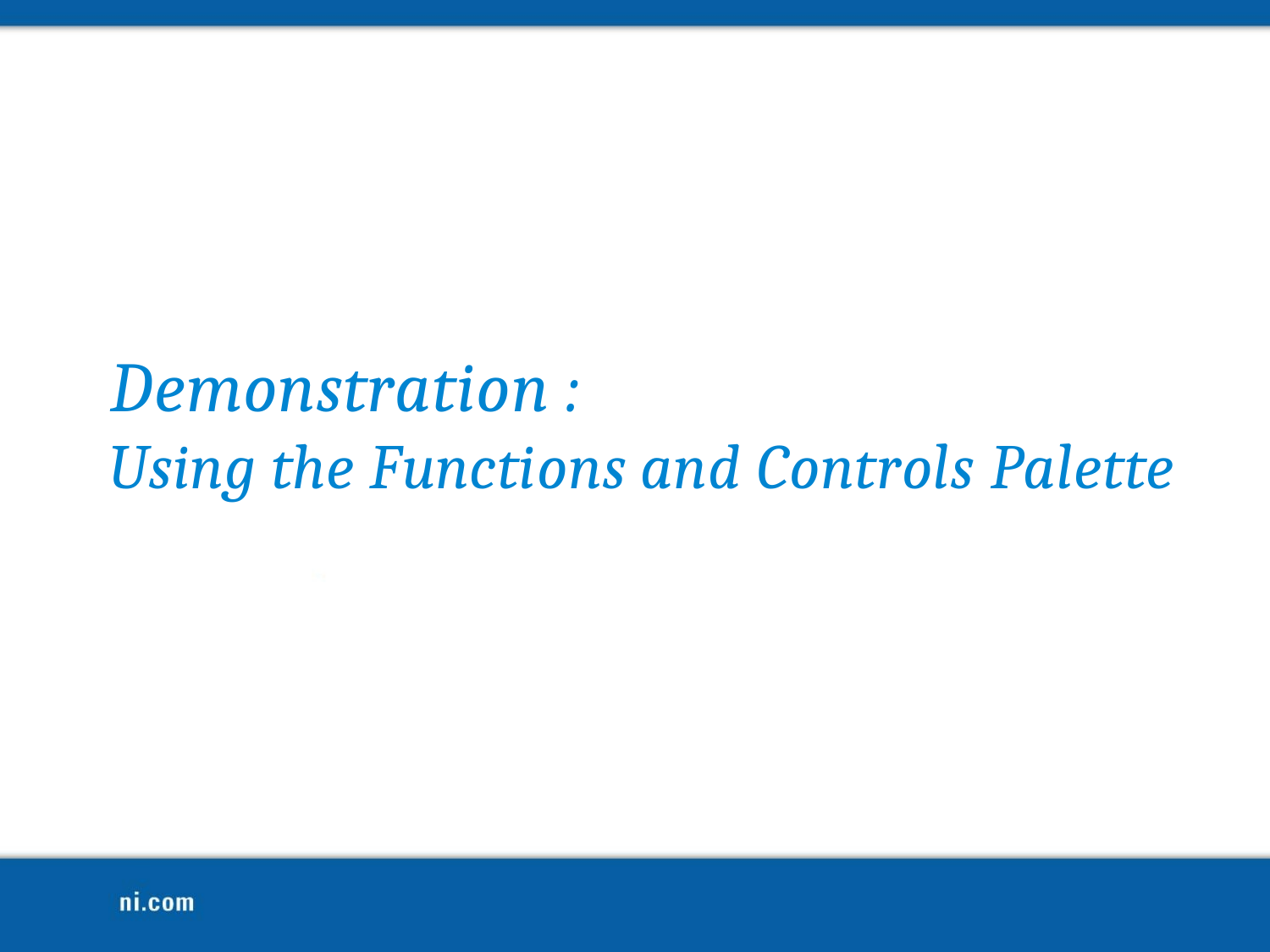

Demonstration :
Using the Functions and Controls Palette